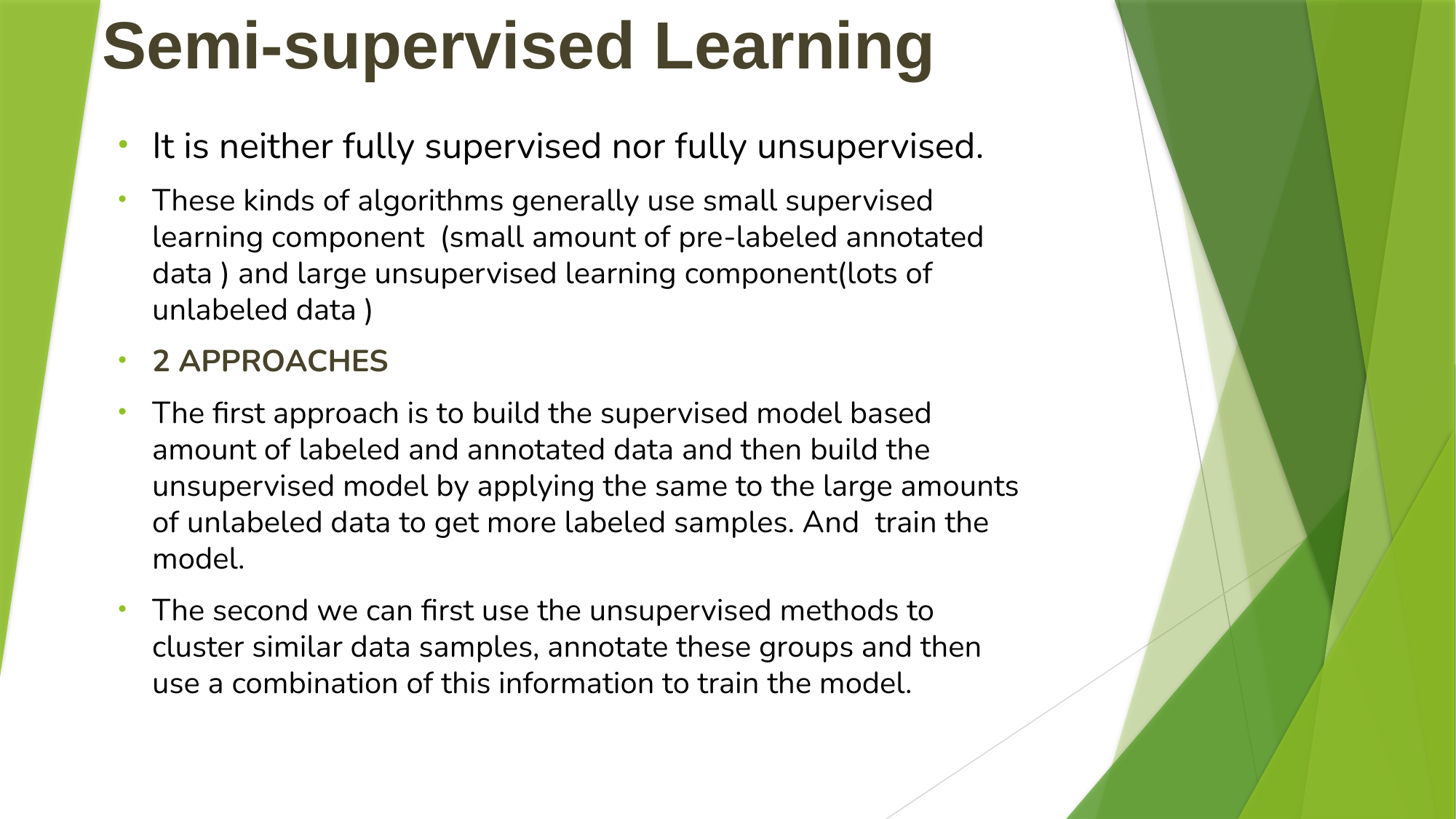

# Semi-supervised Learning
It is neither fully supervised nor fully unsupervised.
These kinds of algorithms generally use small supervised learning component  (small amount of pre-labeled annotated data ) and large unsupervised learning component(lots of  unlabeled data )
2 APPROACHES
The first approach is to build the supervised model based amount of labeled and annotated data and then build the unsupervised model by applying the same to the large amounts of unlabeled data to get more labeled samples. And  train the model.
The second we can first use the unsupervised methods to cluster similar data samples, annotate these groups and then use a combination of this information to train the model.